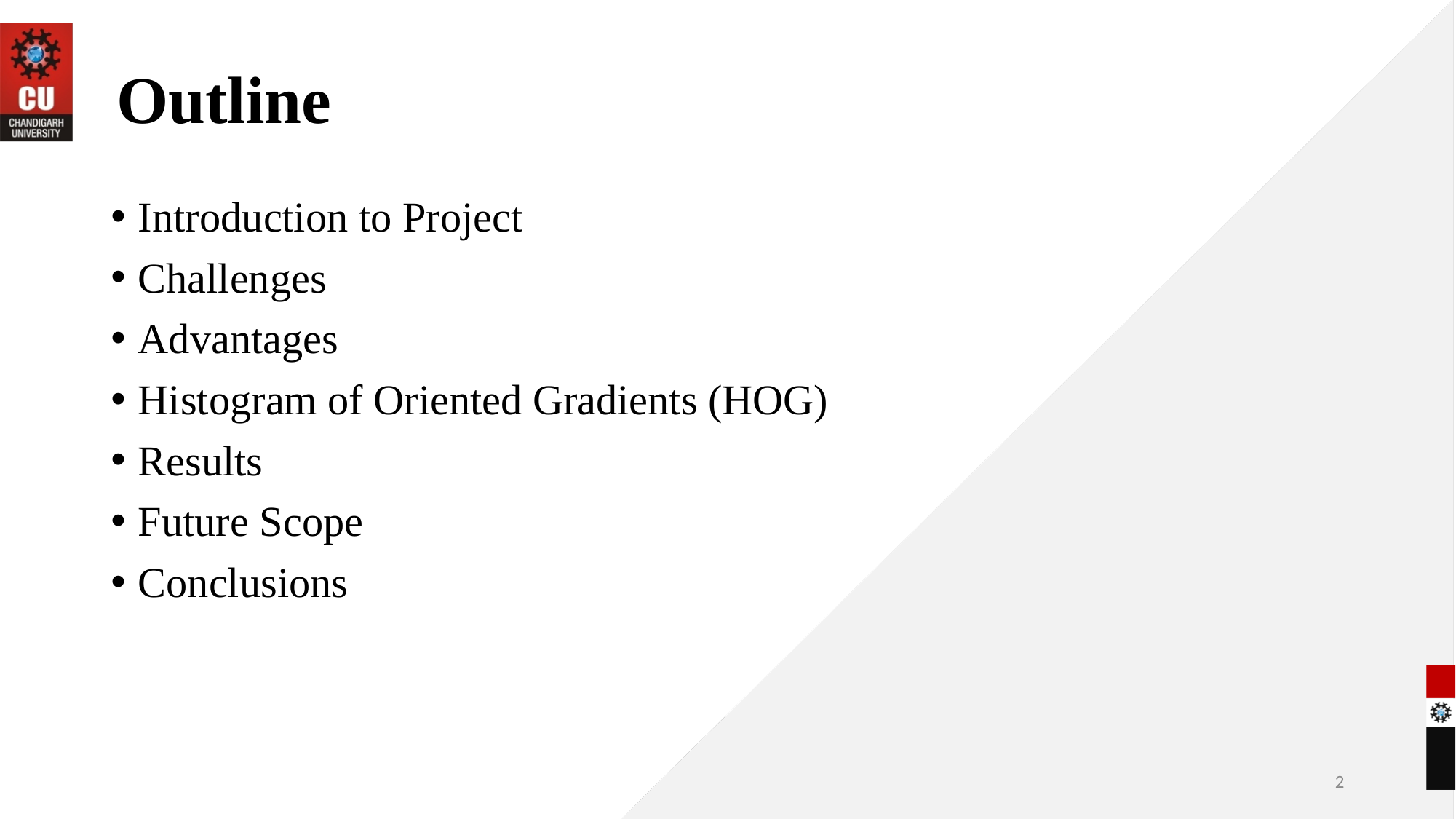

# Outline
Introduction to Project
Challenges
Advantages
Histogram of Oriented Gradients (HOG)
Results
Future Scope
Conclusions

2